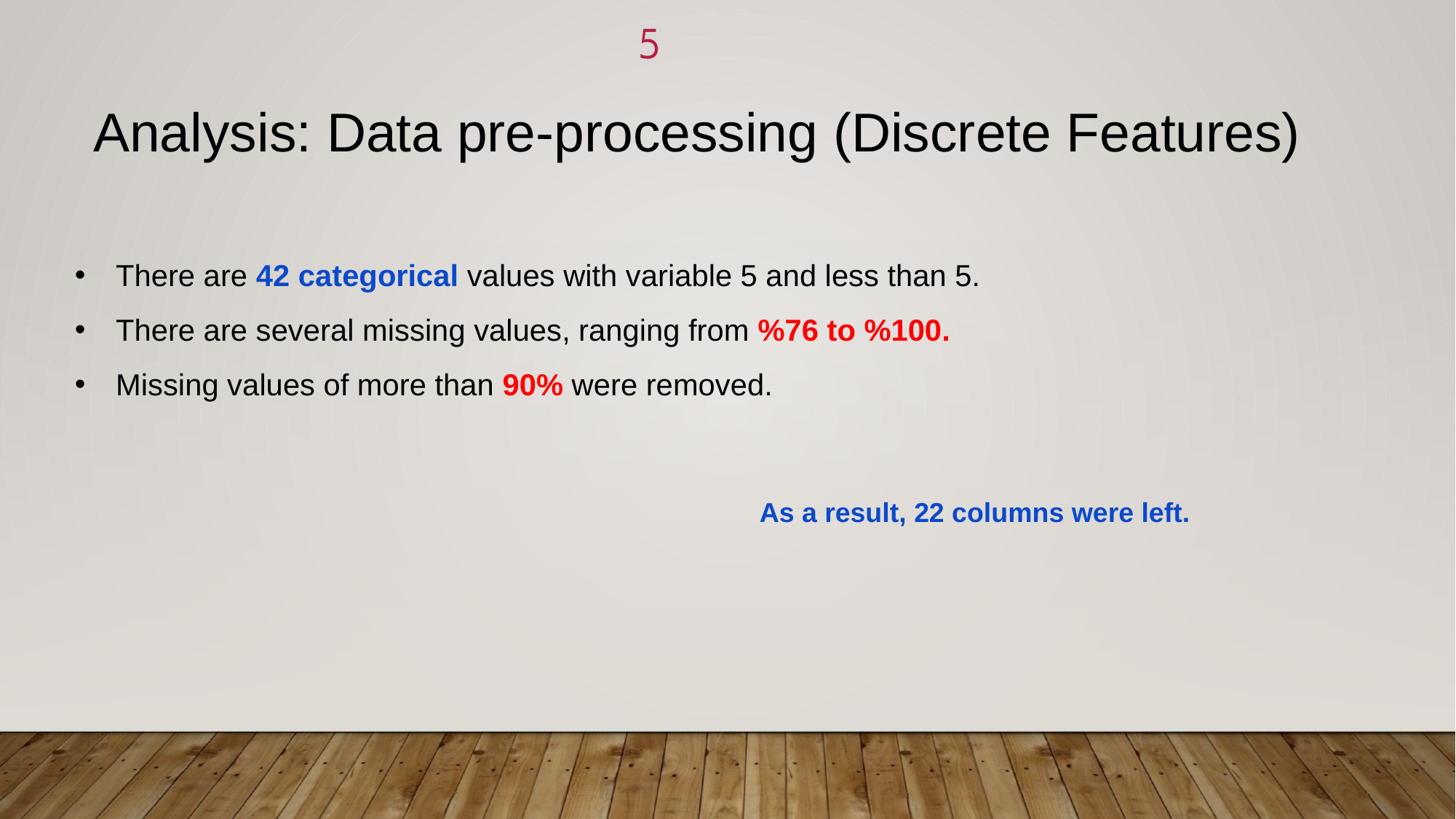

5
Analysis: Data pre-processing (Discrete Features)
There are 42 categorical values with variable 5 and less than 5.
There are several missing values, ranging from %76 to %100.
Missing values of more than 90% were removed.

As a result, 22 columns were left.